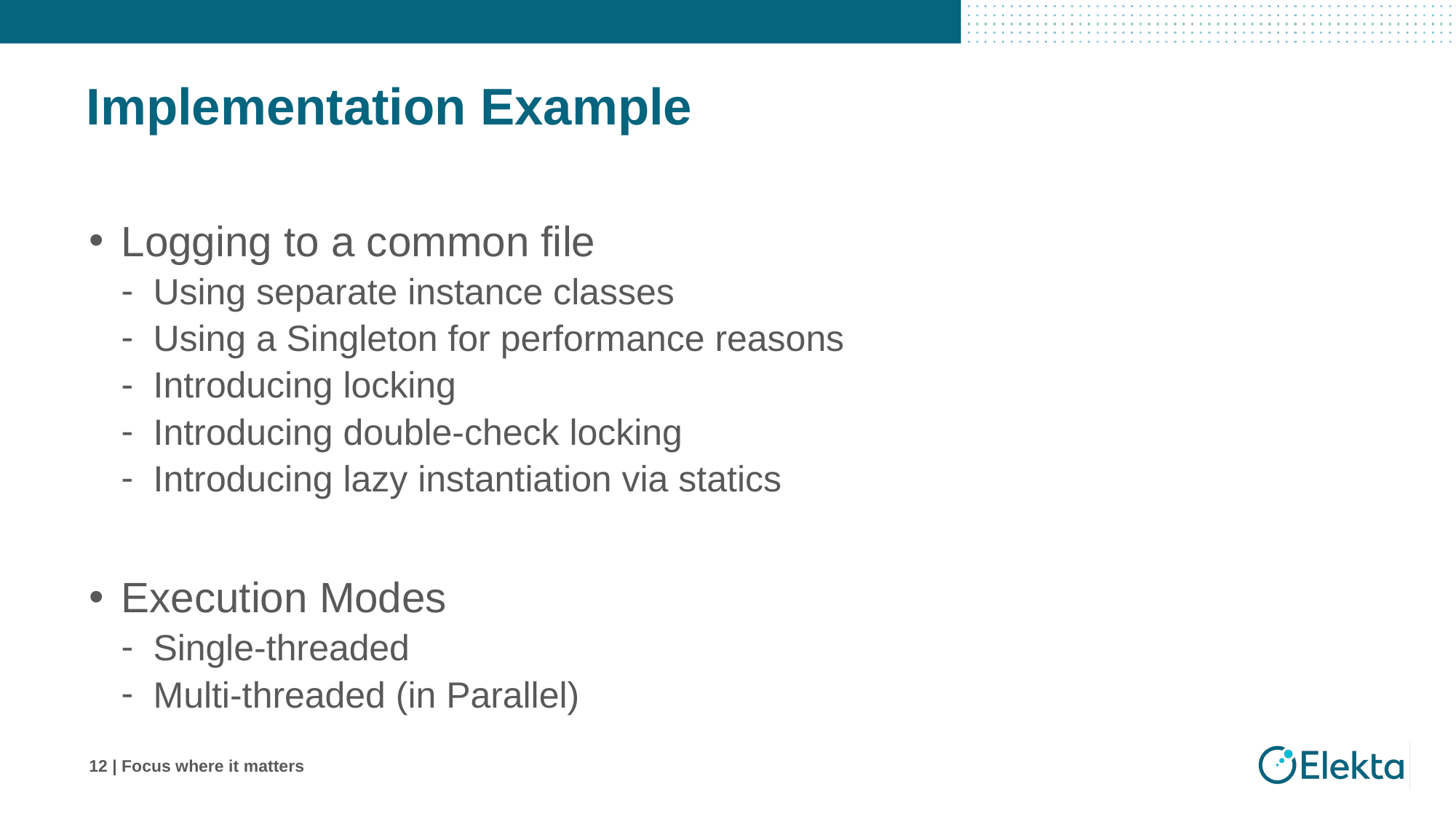

# Implementation Example

Logging to a common file
Using separate instance classes
Using a Singleton for performance reasons
Introducing locking
Introducing double-check locking
Introducing lazy instantiation via statics

Execution Modes
Single-threaded
Multi-threaded (in Parallel)